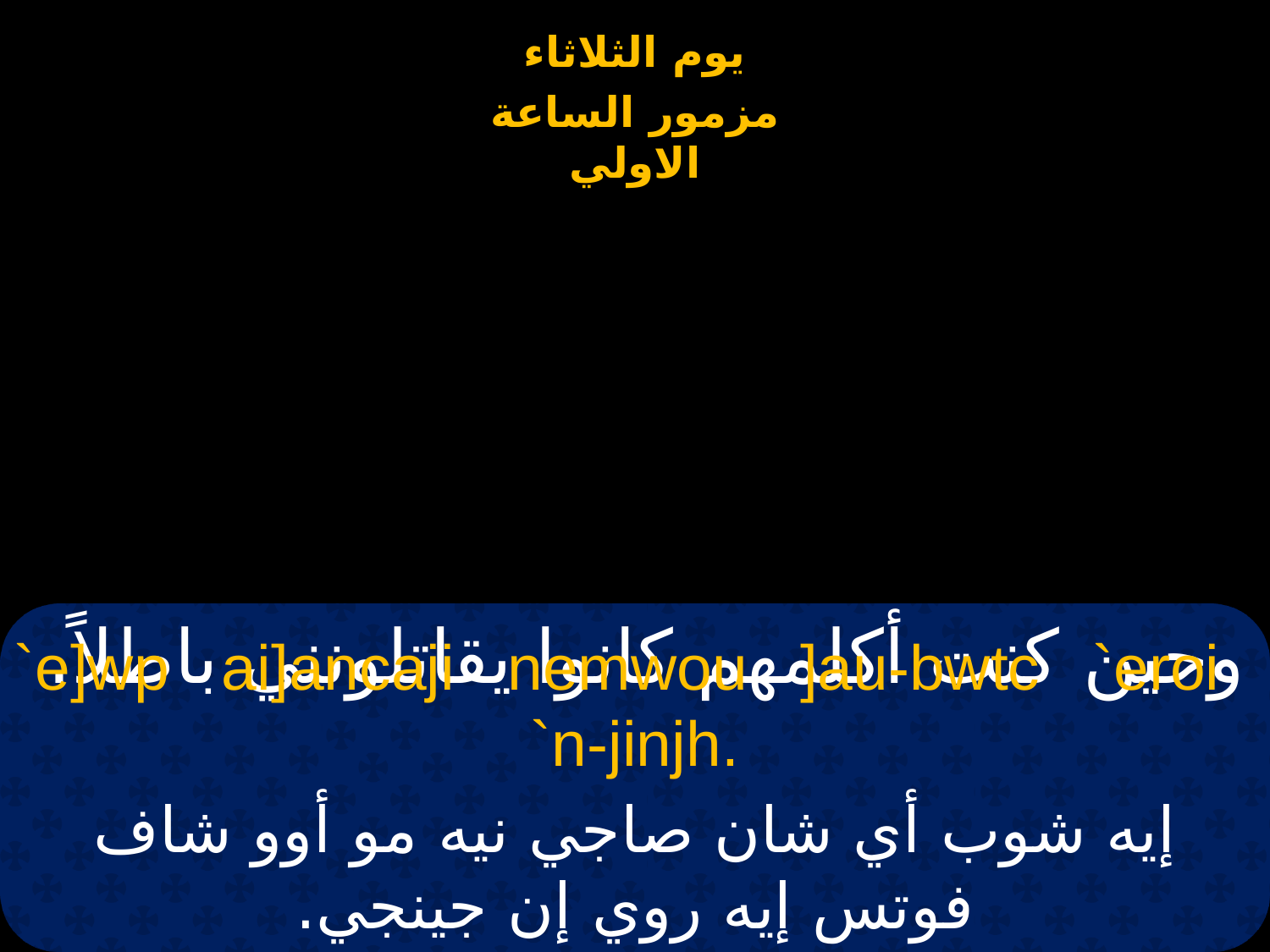

# وحين كنت أكلمهم كانوا يقاتلونني باطلاً.
`e]wp   ai]ancaji   nemwou   ]au-bwtc   `eroi   `n-jinjh.
إيه شوب أي شان صاجي نيه مو أوو شاف فوتس إيه روي إن جينجي.